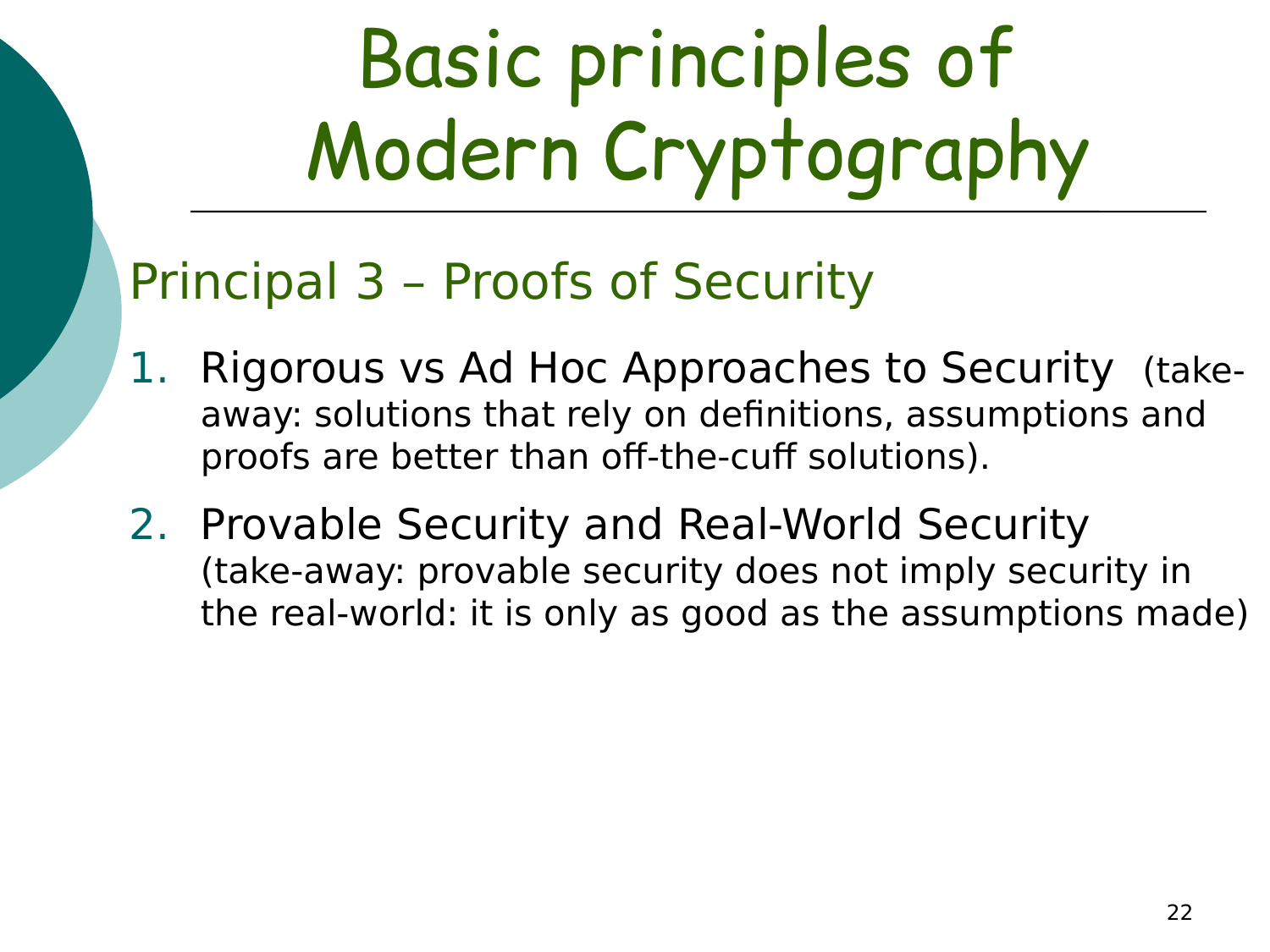

# Basic principles of Modern Cryptography
Principal 3 – Proofs of Security
Rigorous vs Ad Hoc Approaches to Security  (take-away: solutions that rely on definitions, assumptions and proofs are better than off-the-cuff solutions).
Provable Security and Real-World Security       (take-away: provable security does not imply security in the real-world: it is only as good as the assumptions made)

22